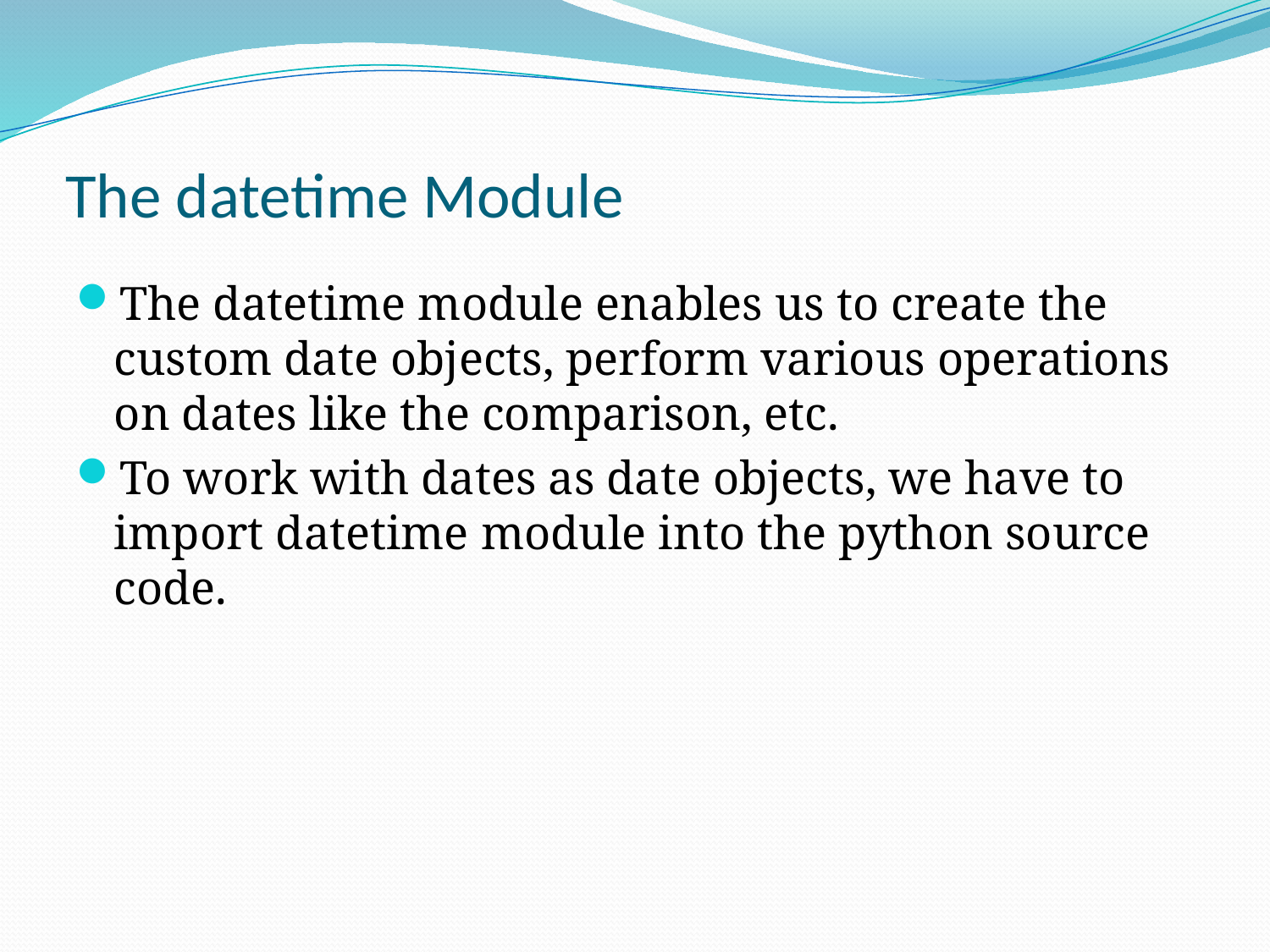

# The datetime Module
The datetime module enables us to create the custom date objects, perform various operations on dates like the comparison, etc.
To work with dates as date objects, we have to import datetime module into the python source code.